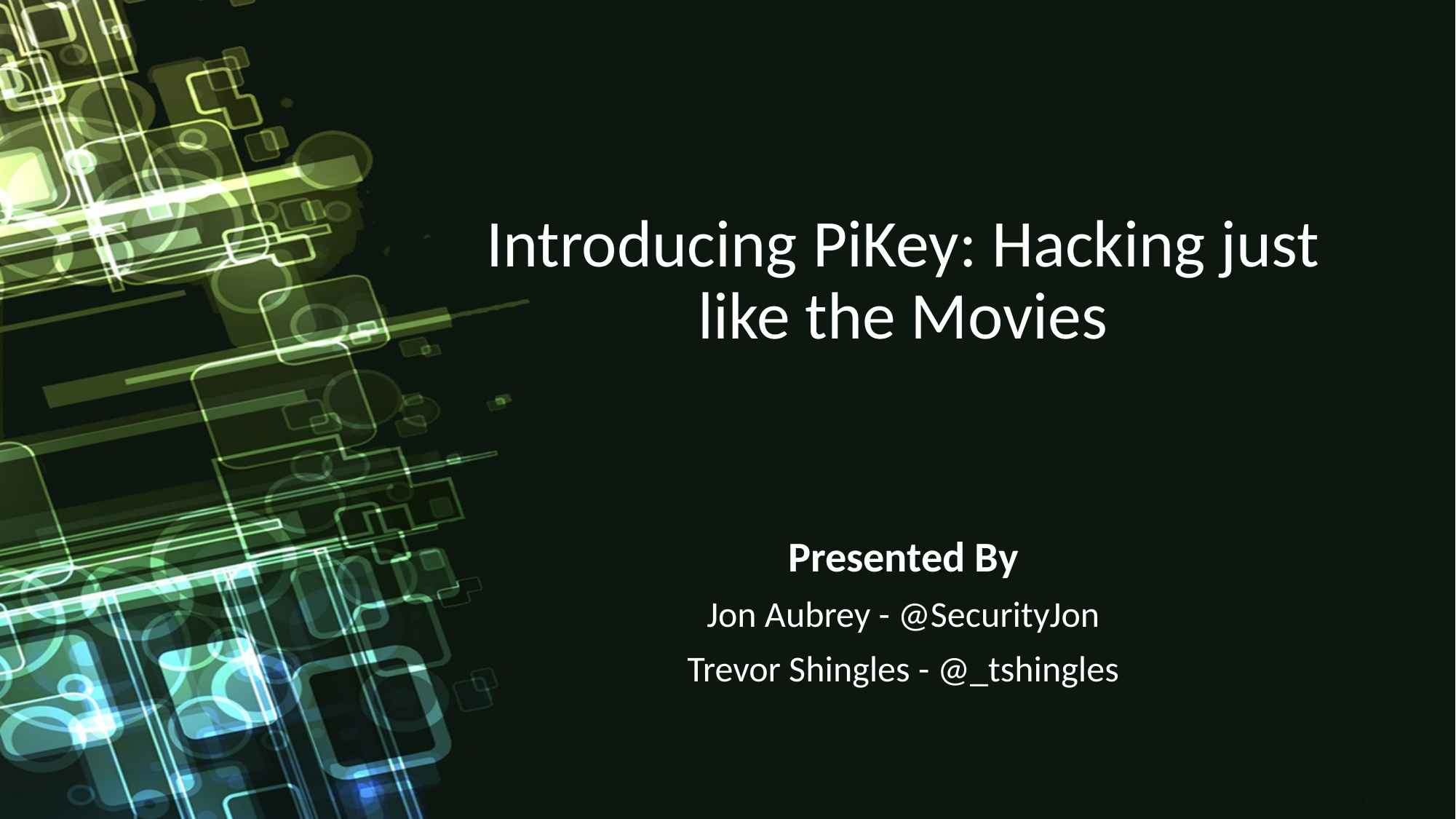

# Introducing PiKey: Hacking just like the Movies
Presented By
Jon Aubrey - @SecurityJon
Trevor Shingles - @_tshingles